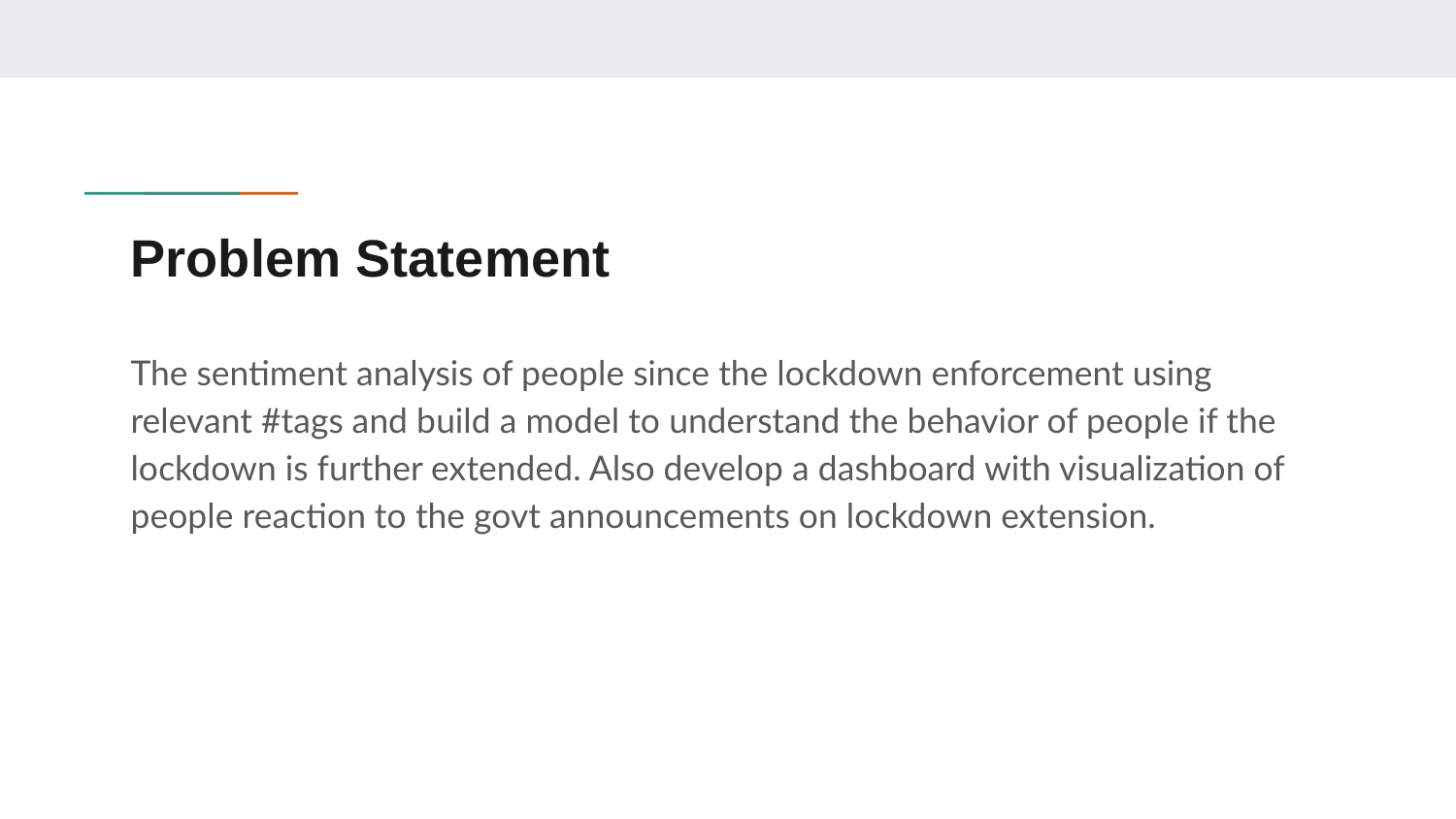

# Problem Statement
The sentiment analysis of people since the lockdown enforcement using relevant #tags and build a model to understand the behavior of people if the lockdown is further extended. Also develop a dashboard with visualization of people reaction to the govt announcements on lockdown extension.